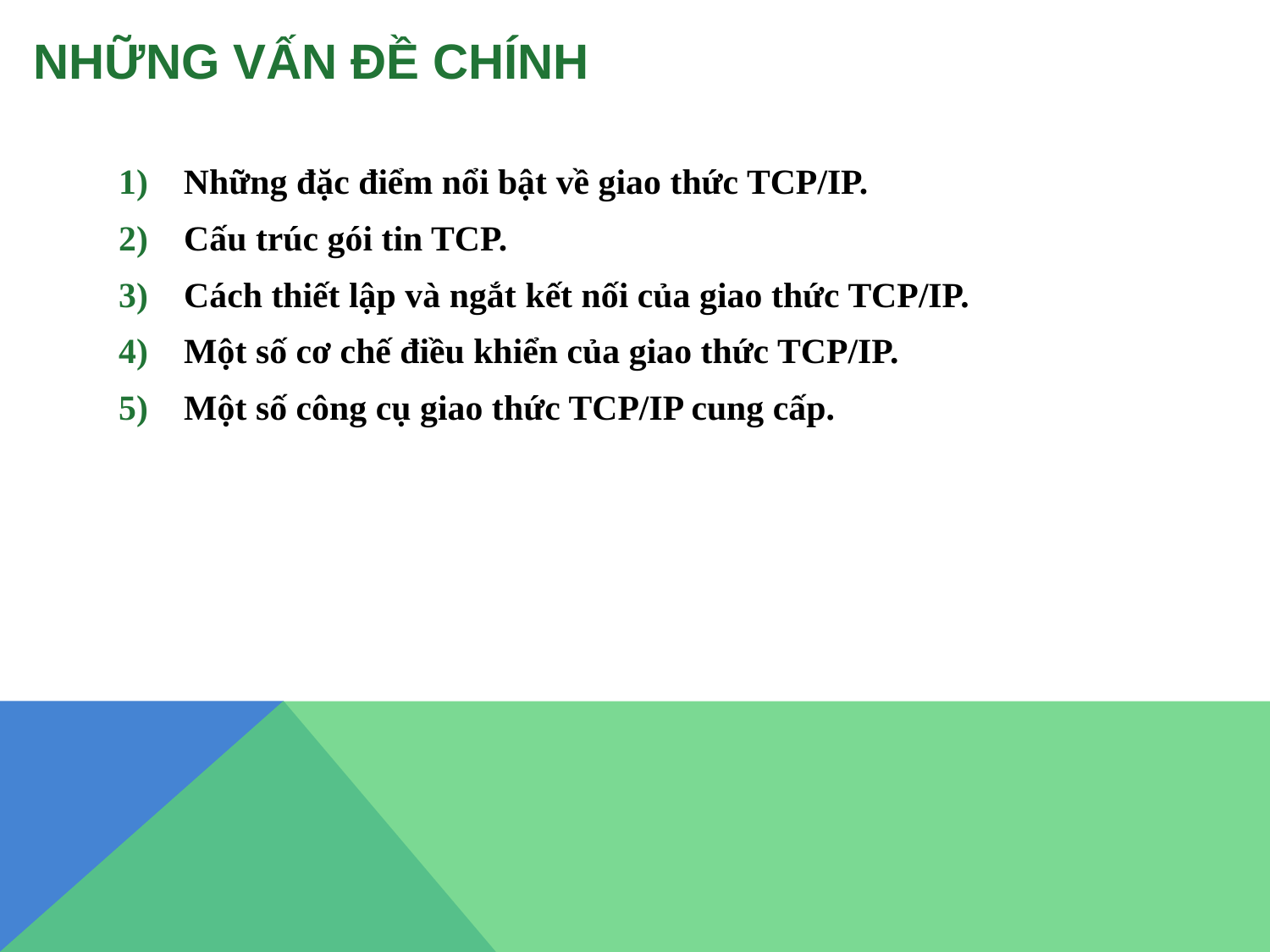

# Những vấn đề chính
1)    Những đặc điểm nổi bật về giao thức TCP/IP.
2)    Cấu trúc gói tin TCP.
3)    Cách thiết lập và ngắt kết nối của giao thức TCP/IP.
4)    Một số cơ chế điều khiển của giao thức TCP/IP.
5)    Một số công cụ giao thức TCP/IP cung cấp.